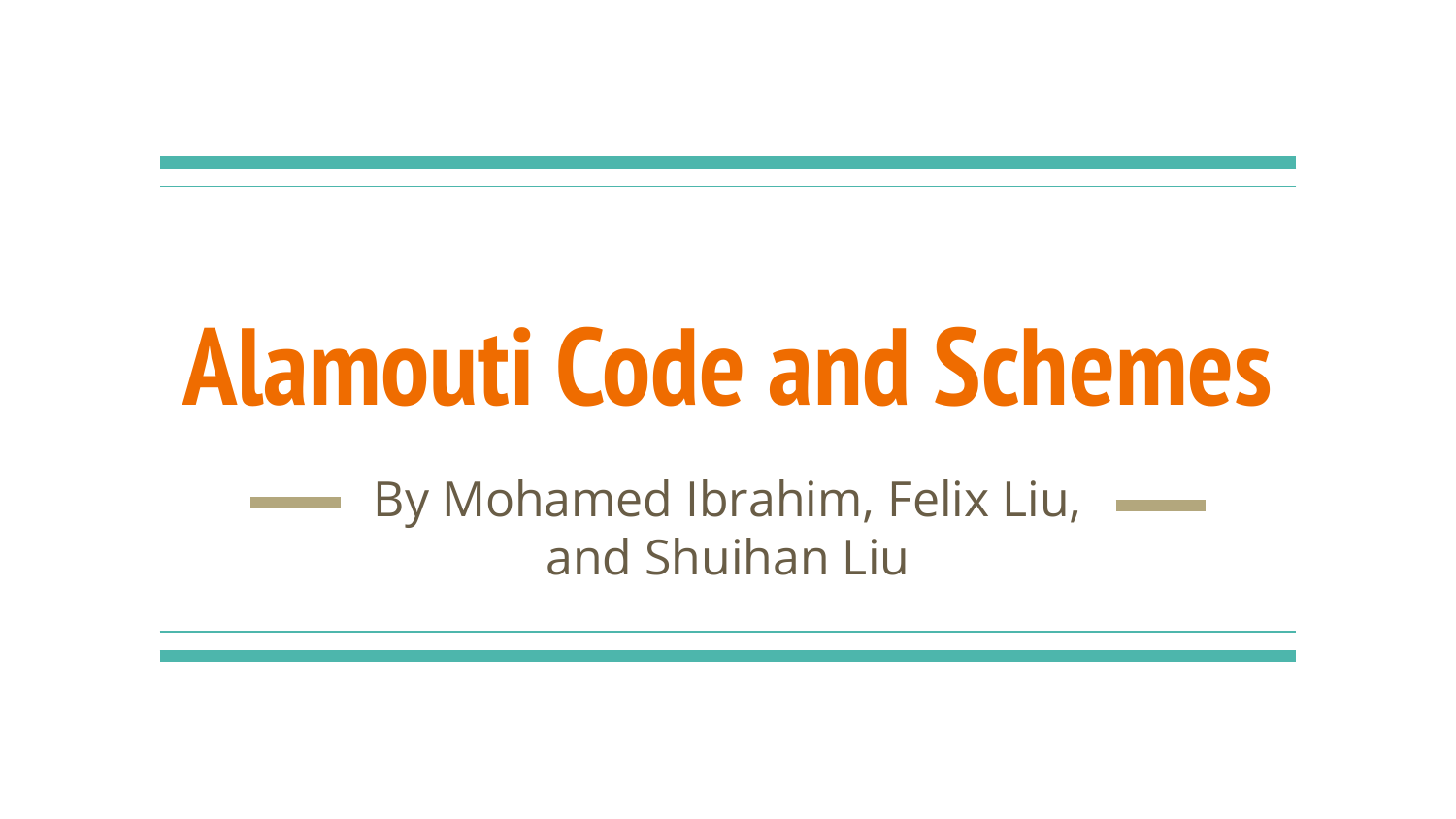

# Alamouti Code and Schemes
By Mohamed Ibrahim, Felix Liu, and Shuihan Liu